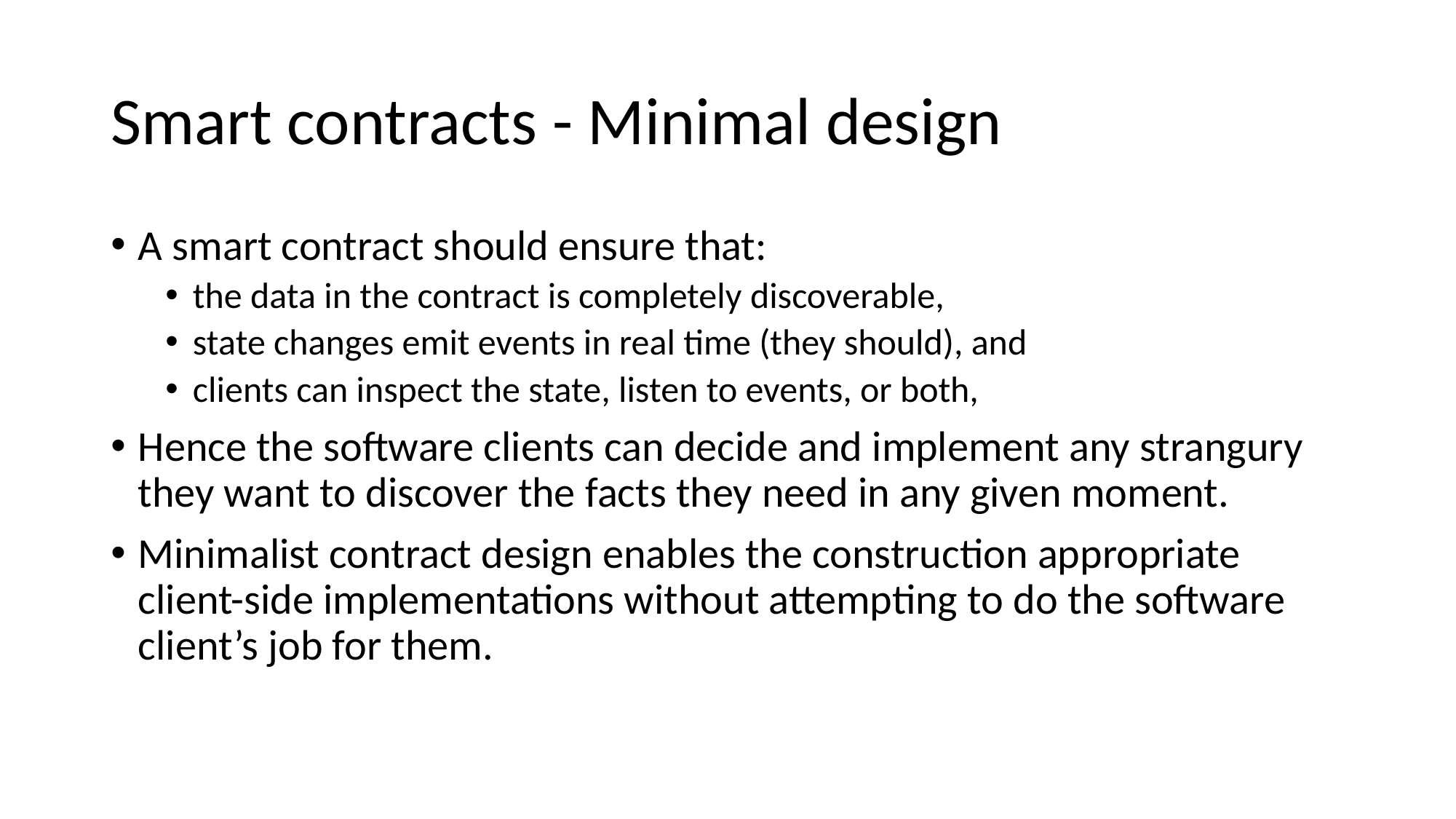

# Smart contracts - Minimal design
A smart contract should ensure that:
the data in the contract is completely discoverable,
state changes emit events in real time (they should), and
clients can inspect the state, listen to events, or both,
Hence the software clients can decide and implement any strangury they want to discover the facts they need in any given moment.
Minimalist contract design enables the construction appropriate client-side implementations without attempting to do the software client’s job for them.